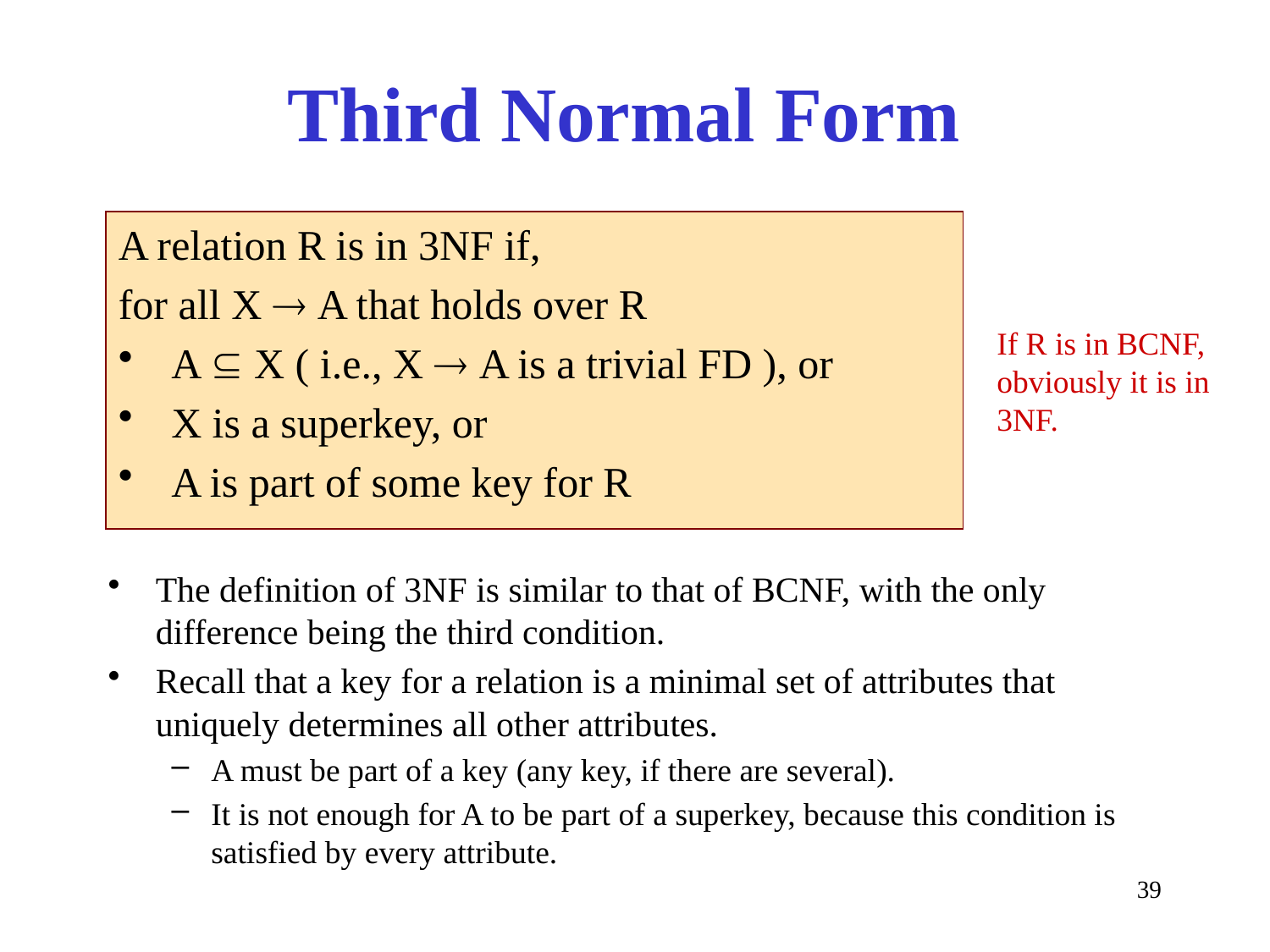

# Third Normal Form
A relation R is in 3NF if,
for all X → A that holds over R
A ⊆ X ( i.e., X → A is a trivial FD ), or
X is a superkey, or
A is part of some key for R

If R is in BCNF,
obviously it is in
3NF.
The definition of 3NF is similar to that of BCNF, with the only difference being the third condition.
Recall that a key for a relation is a minimal set of attributes that uniquely determines all other attributes.
A must be part of a key (any key, if there are several).
It is not enough for A to be part of a superkey, because this condition is satisfied by every attribute.

39